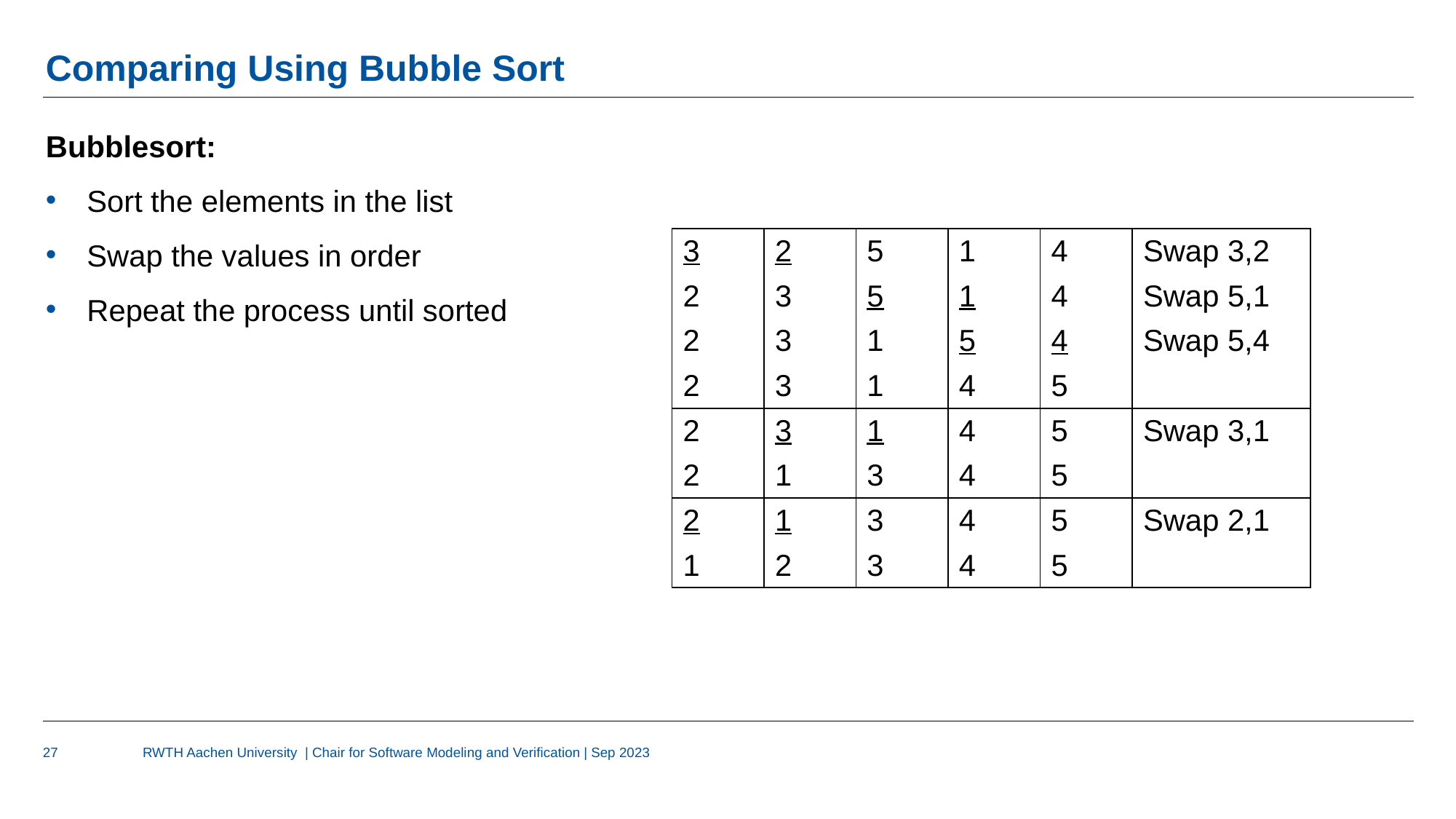

# Comparing Using Bubble Sort
Bubblesort:
Sort the elements in the list
Swap the values in order
Repeat the process until sorted

| 3 | 2 | 5 | 1 | 4 | Swap 3,2 |
| --- | --- | --- | --- | --- | --- |
| 2 | 3 | 5 | 1 | 4 | Swap 5,1 |
| 2 | 3 | 1 | 5 | 4 | Swap 5,4 |
| 2 | 3 | 1 | 4 | 5 |  |
| 2 | 3 | 1 | 4 | 5 | Swap 3,1 |
| 2 | 1 | 3 | 4 | 5 |  |
| 2 | 1 | 3 | 4 | 5 | Swap 2,1 |
| 1 | 2 | 3 | 4 | 5 |  |